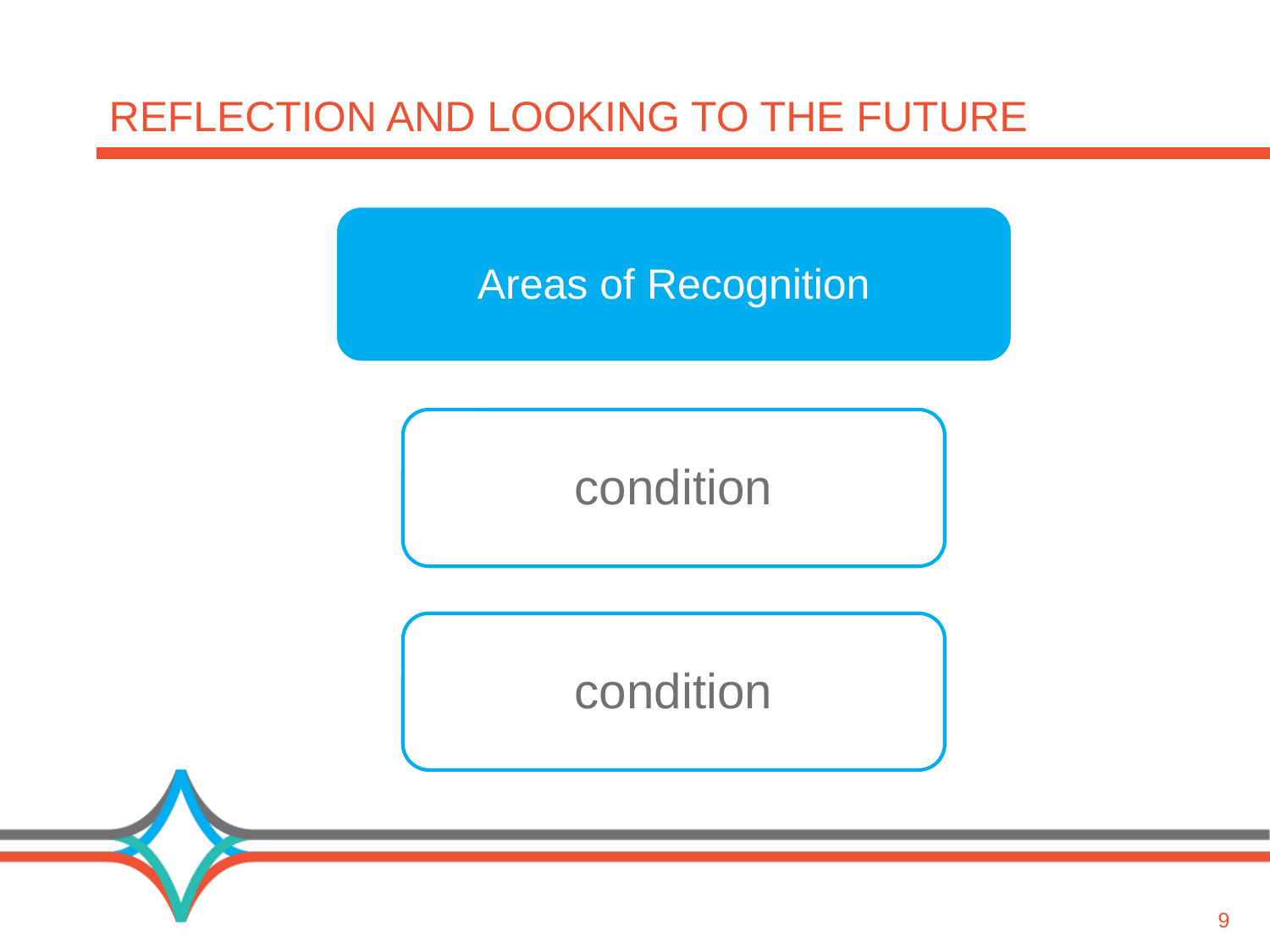

# Reflection and Looking to the Future
Areas of Recognition
condition
condition
condition
condition